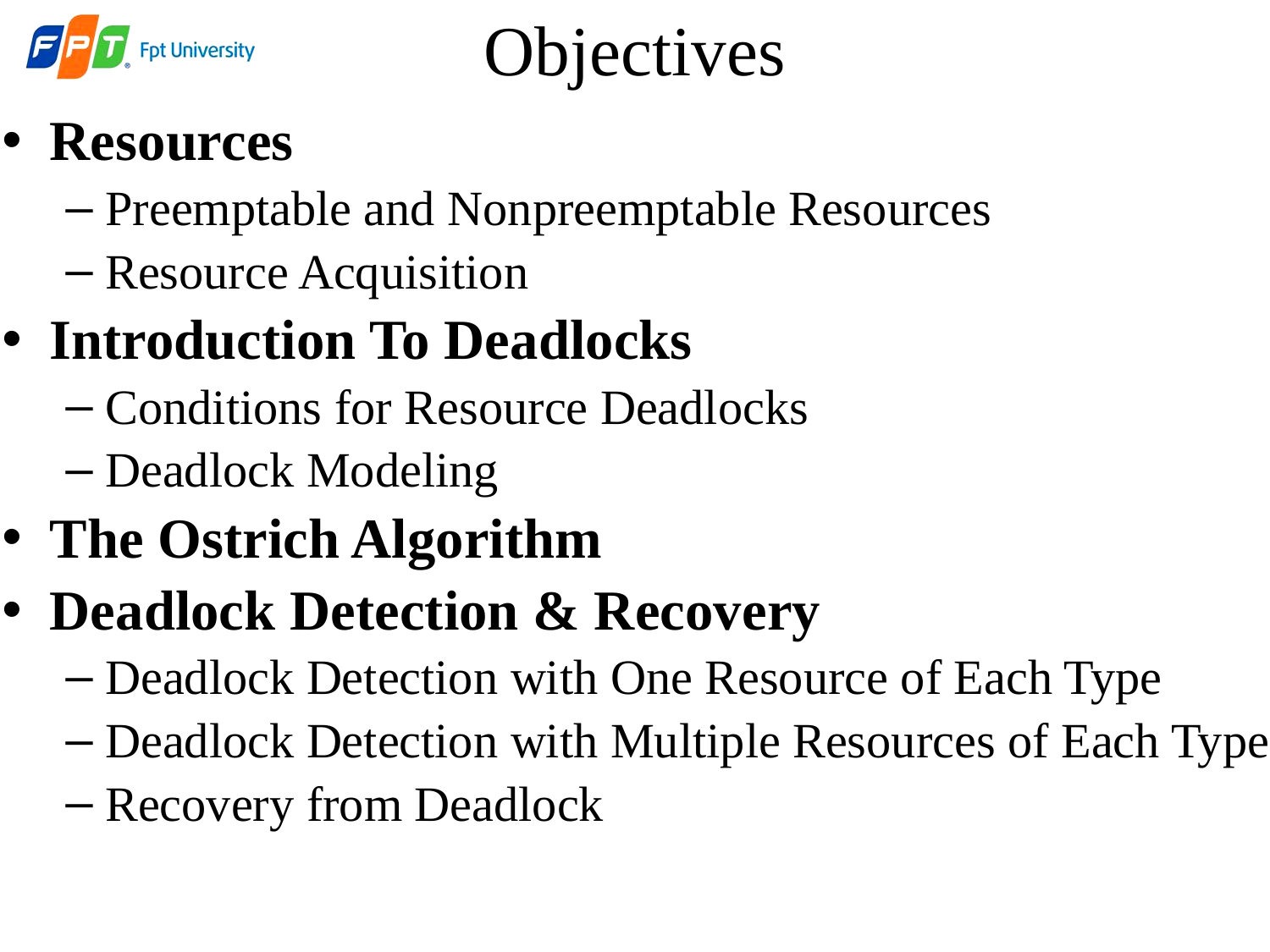

# Objectives
Resources
Preemptable and Nonpreemptable Resources
Resource Acquisition
Introduction To Deadlocks
Conditions for Resource Deadlocks
Deadlock Modeling
The Ostrich Algorithm
Deadlock Detection & Recovery
Deadlock Detection with One Resource of Each Type
Deadlock Detection with Multiple Resources of Each Type
Recovery from Deadlock